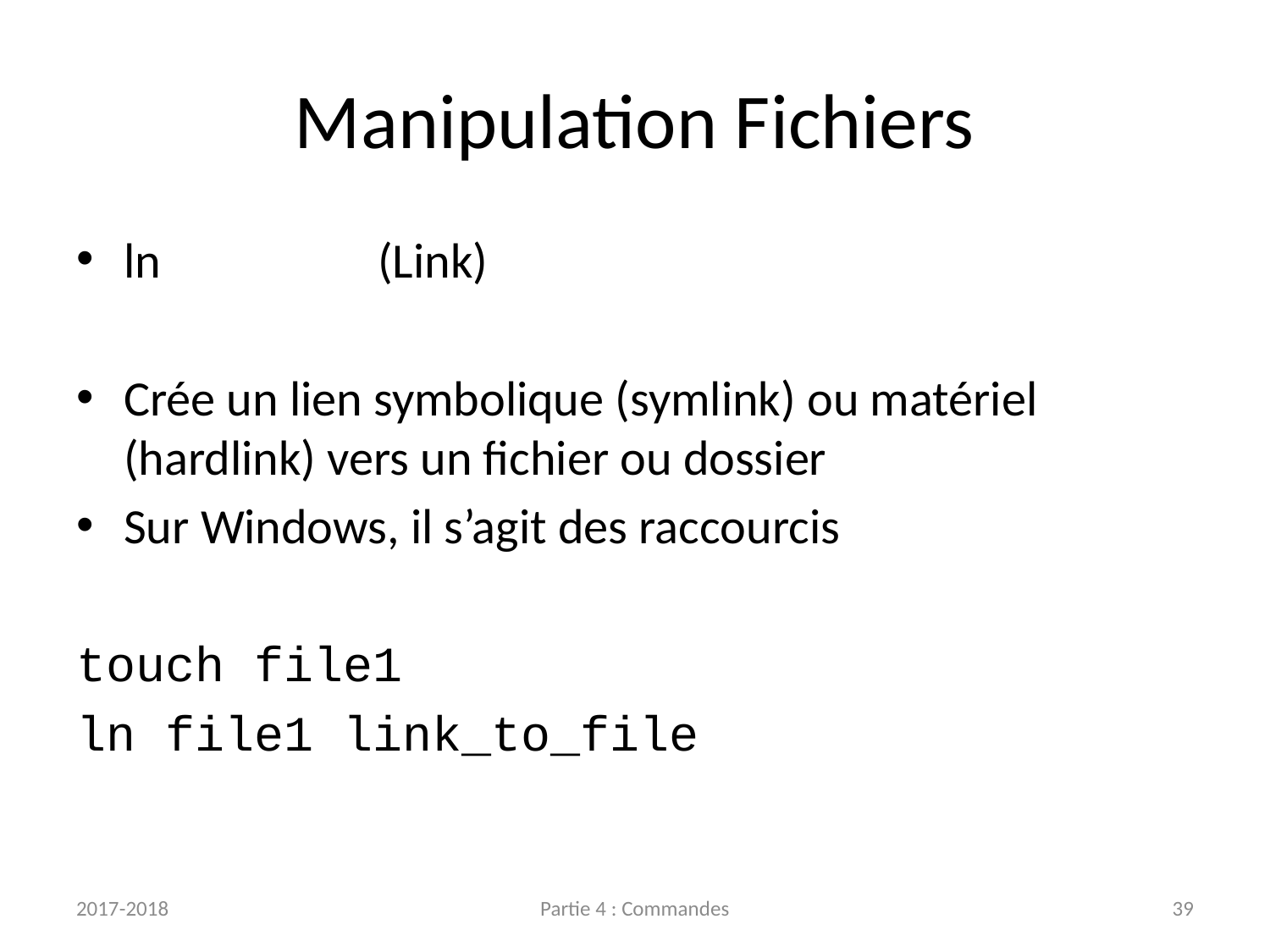

# Manipulation Fichiers
ln		(Link)

Crée un lien symbolique (symlink) ou matériel (hardlink) vers un fichier ou dossier
Sur Windows, il s’agit des raccourcis

touch file1
ln file1 link_to_file

2017-2018
Partie 4 : Commandes
39